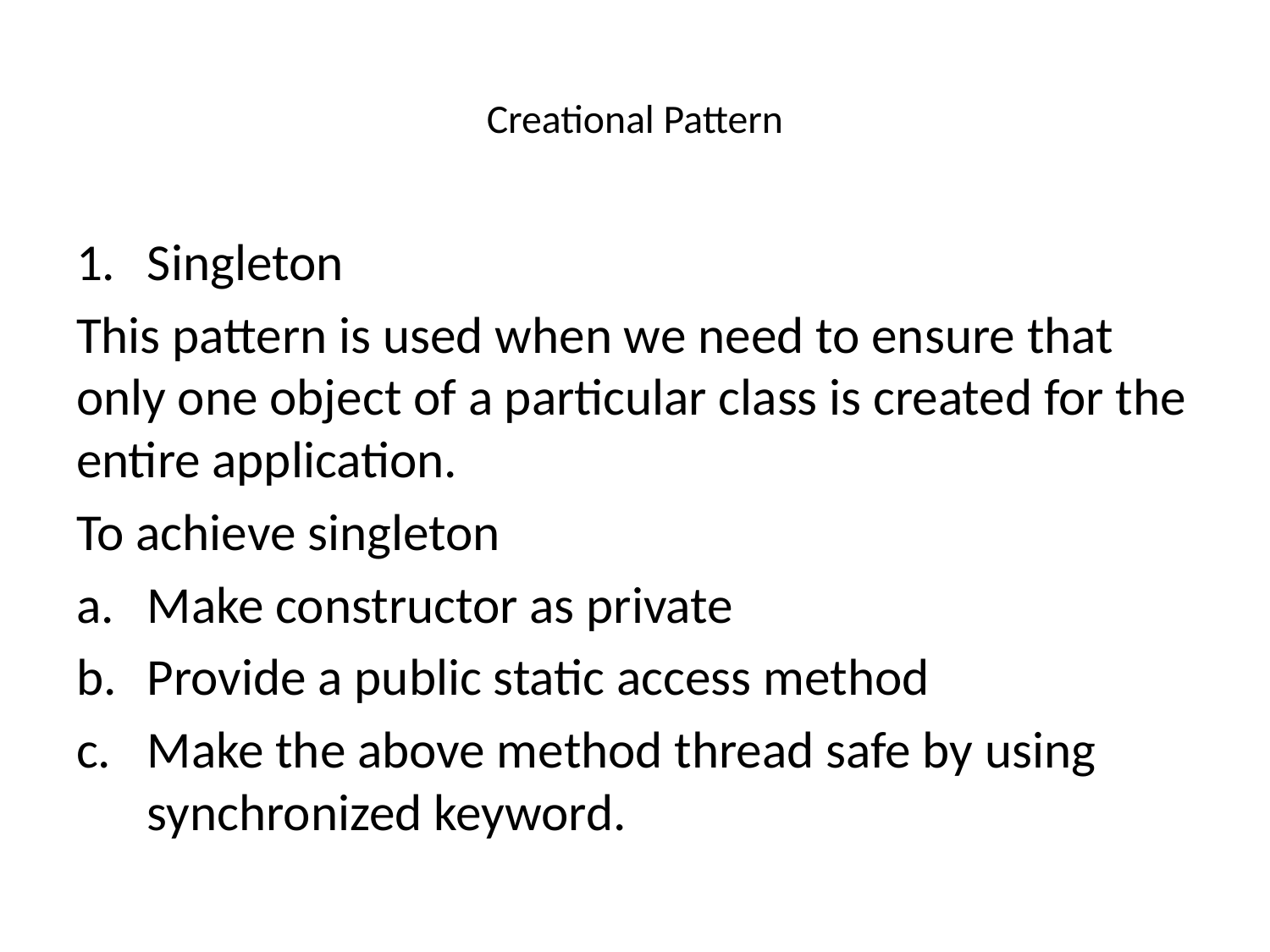

# Creational Pattern
Singleton
This pattern is used when we need to ensure that only one object of a particular class is created for the entire application.
To achieve singleton
Make constructor as private
Provide a public static access method
Make the above method thread safe by using synchronized keyword.